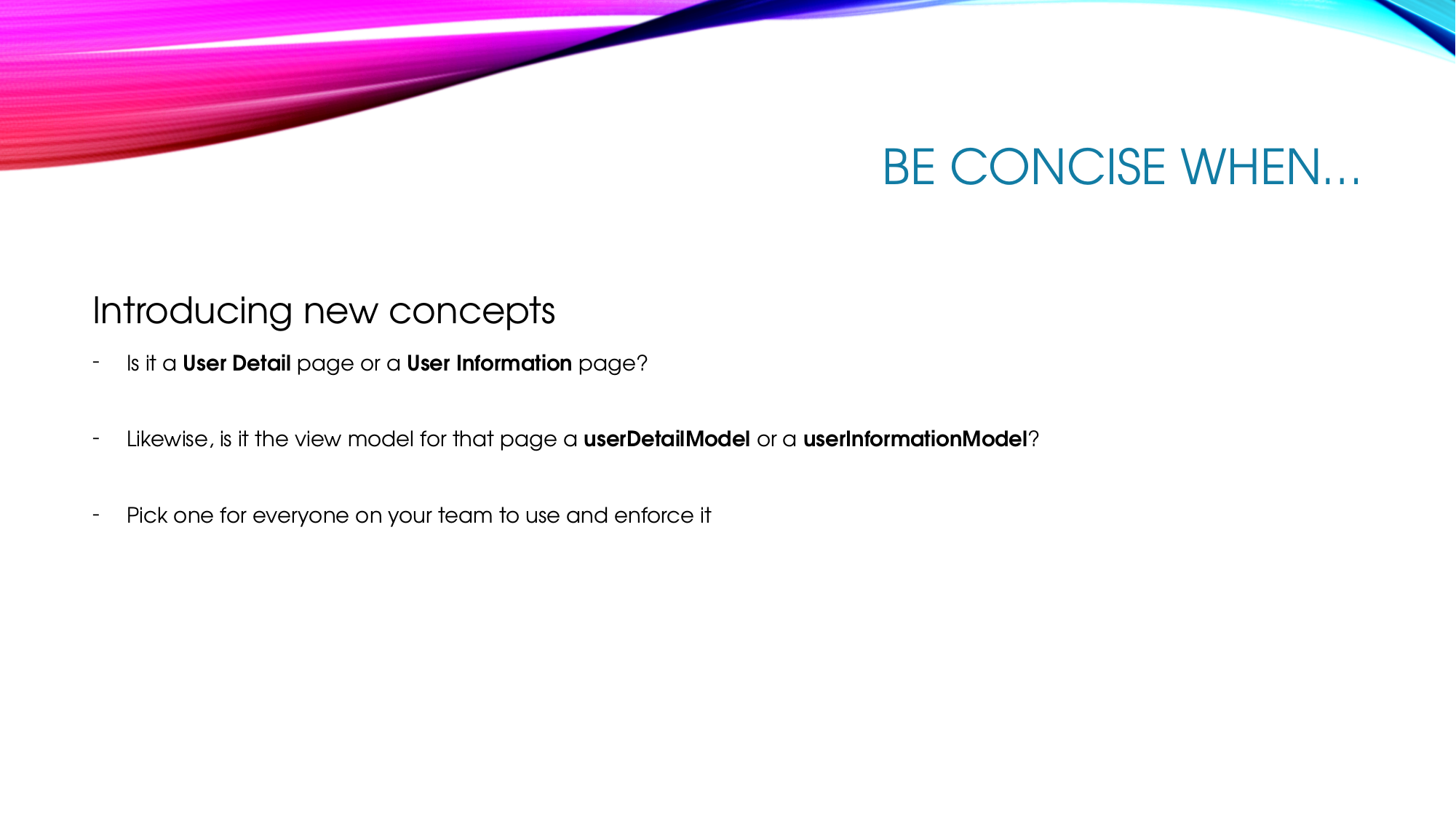

# BE CONCISE WHEN…
Introducing new concepts
Is it a User Detail page or a User Information page?

Likewise, is it the view model for that page a userDetailModel or a userInformationModel?

Pick one for everyone on your team to use and enforce it